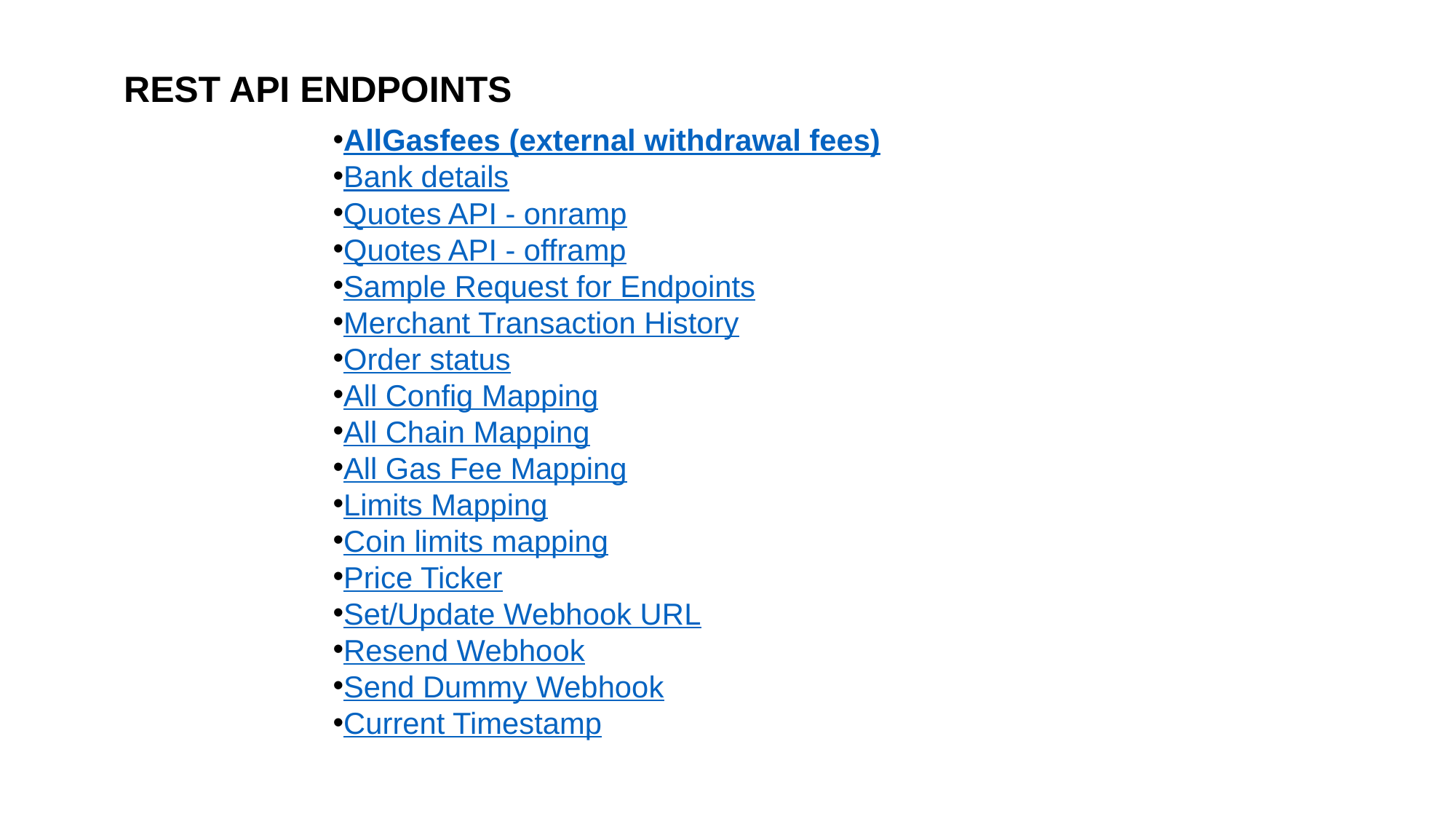

REST API ENDPOINTS
AllGasfees (external withdrawal fees)
Bank details
Quotes API - onramp
Quotes API - offramp
Sample Request for Endpoints
Merchant Transaction History
Order status
All Config Mapping
All Chain Mapping
All Gas Fee Mapping
Limits Mapping
Coin limits mapping
Price Ticker
Set/Update Webhook URL
Resend Webhook
Send Dummy Webhook
Current Timestamp